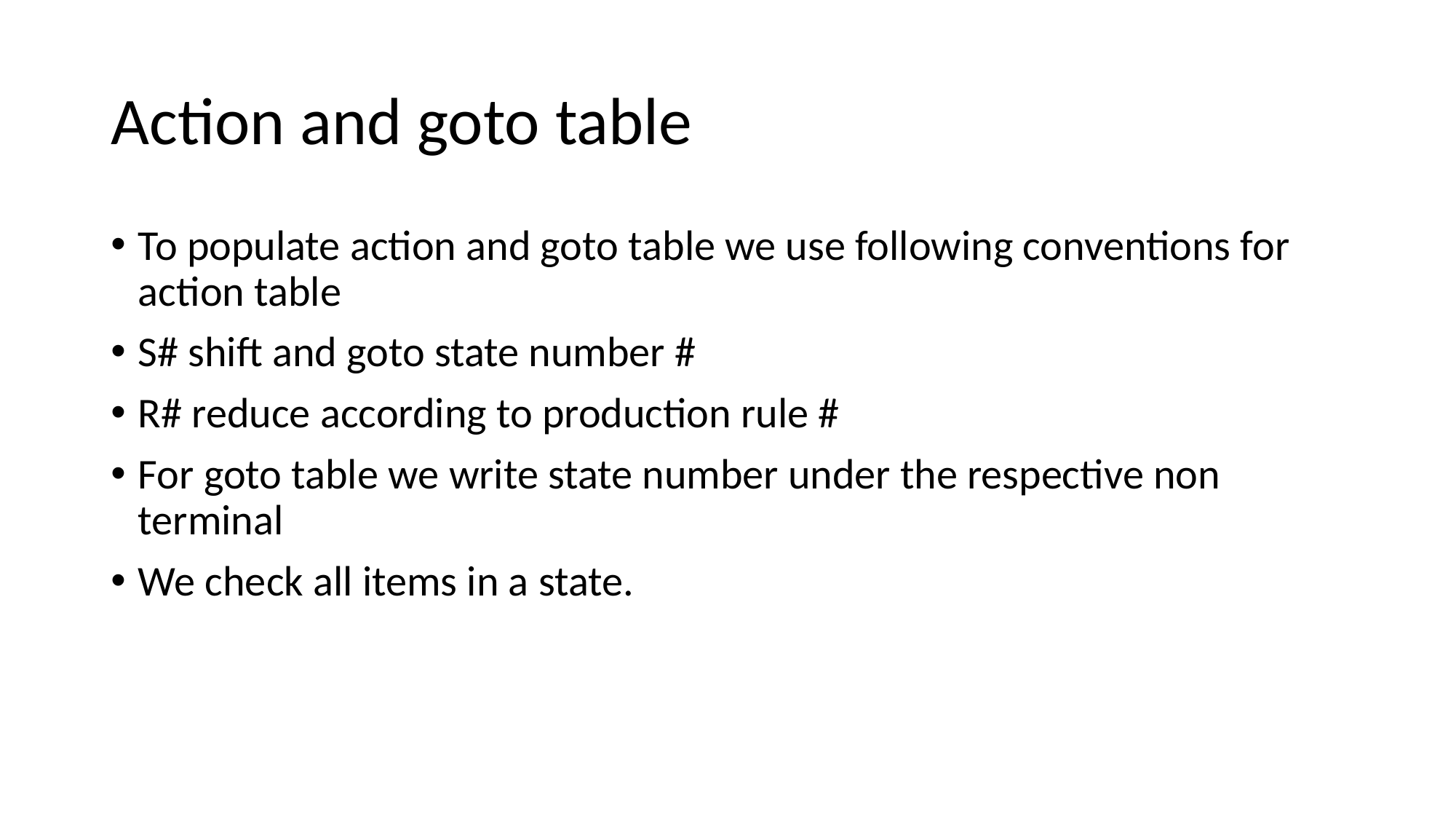

# Action and goto table
To populate action and goto table we use following conventions for action table
S# shift and goto state number #
R# reduce according to production rule #
For goto table we write state number under the respective non terminal
We check all items in a state.